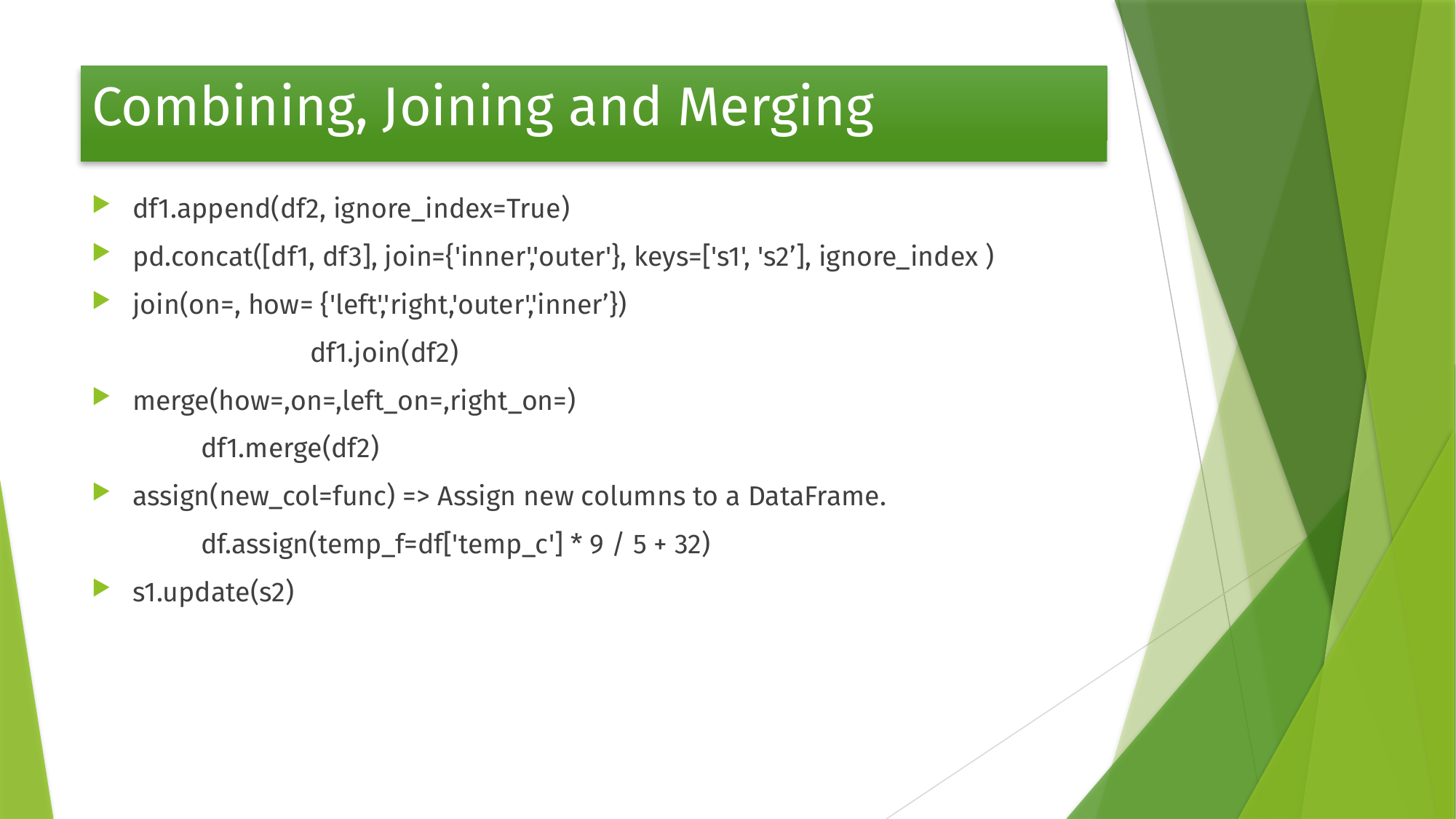

# Combining, Joining and Merging
df1.append(df2, ignore_index=True)
pd.concat([df1, df3], join={'inner','outer'}, keys=['s1', 's2’], ignore_index )
join(on=, how= {'left','right,'outer','inner’})
		df1.join(df2)
merge(how=,on=,left_on=,right_on=)
df1.merge(df2)
assign(new_col=func) => Assign new columns to a DataFrame.
df.assign(temp_f=df['temp_c'] * 9 / 5 + 32)
s1.update(s2)